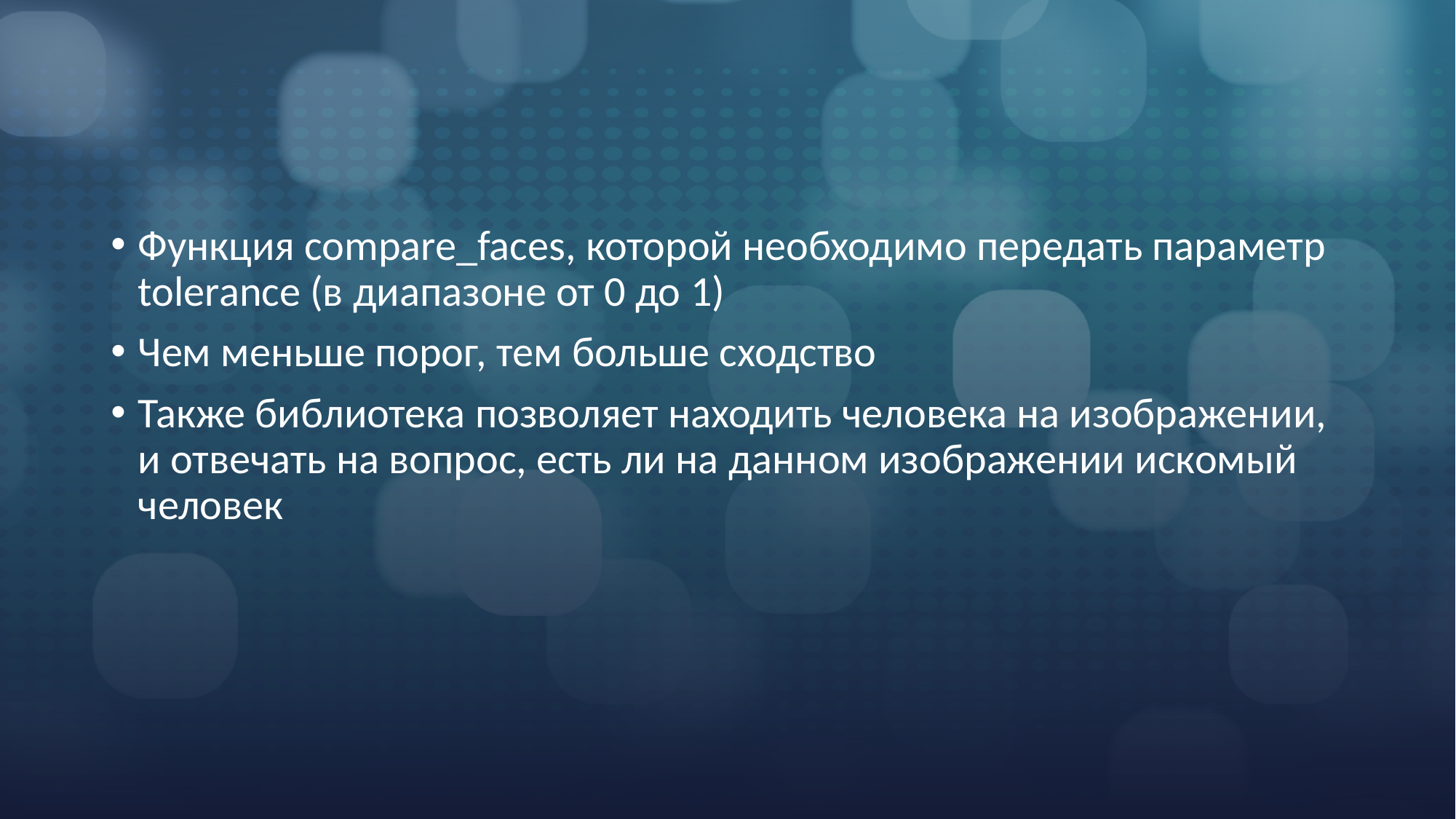

Функция compare_faces, которой необходимо передать параметр tolerance (в диапазоне от 0 до 1)
Чем меньше порог, тем больше сходство
Также библиотека позволяет находить человека на изображении, и отвечать на вопрос, есть ли на данном изображении искомый человек